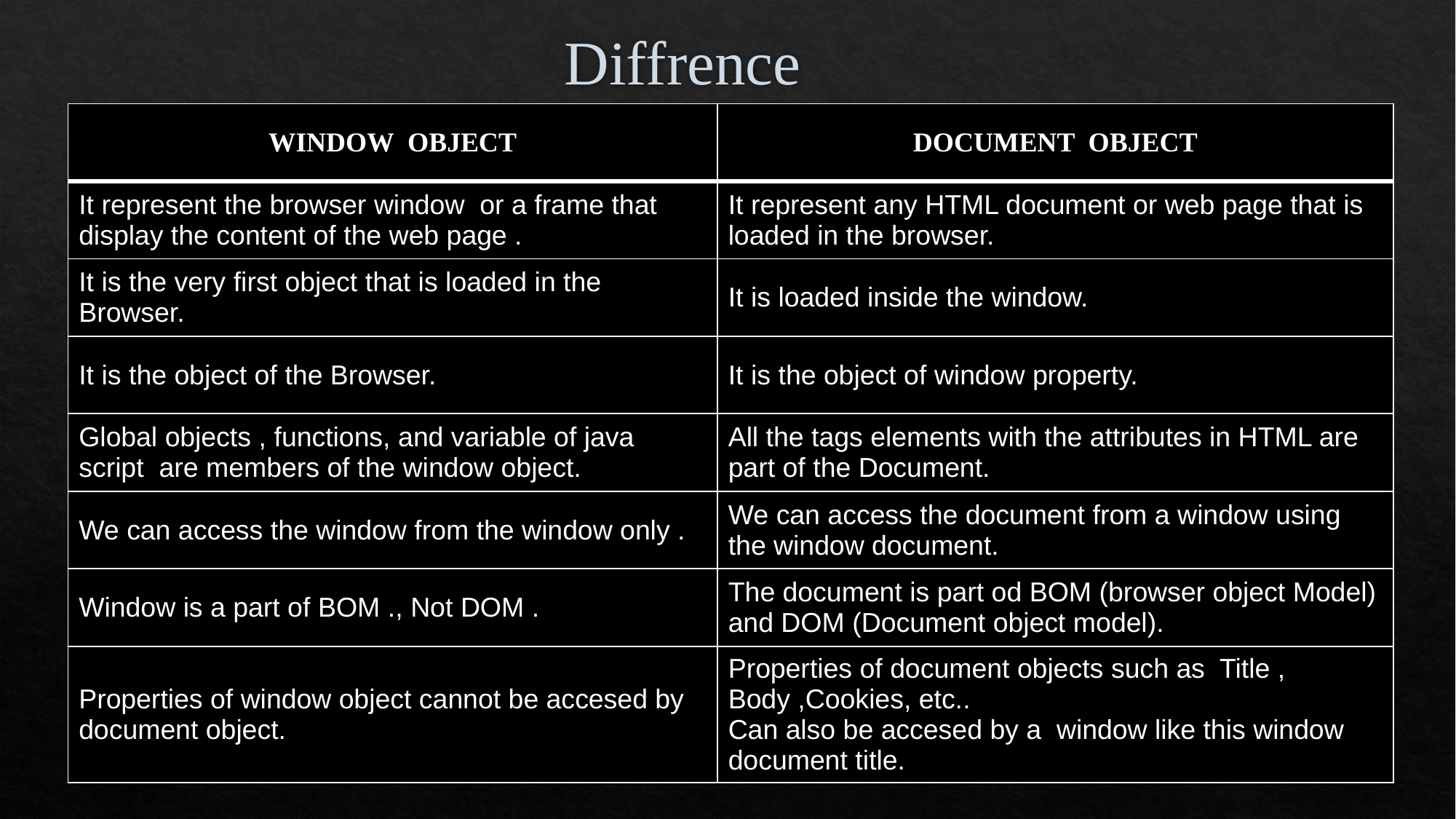

# Diffrence
| WINDOW OBJECT | DOCUMENT OBJECT |
| --- | --- |
| It represent the browser window or a frame that display the content of the web page . | It represent any HTML document or web page that is loaded in the browser. |
| It is the very first object that is loaded in the Browser. | It is loaded inside the window. |
| It is the object of the Browser. | It is the object of window property. |
| Global objects , functions, and variable of java script are members of the window object. | All the tags elements with the attributes in HTML are part of the Document. |
| We can access the window from the window only . | We can access the document from a window using the window document. |
| Window is a part of BOM ., Not DOM . | The document is part od BOM (browser object Model) and DOM (Document object model). |
| Properties of window object cannot be accesed by document object. | Properties of document objects such as Title , Body ,Cookies, etc.. Can also be accesed by a window like this window document title. |